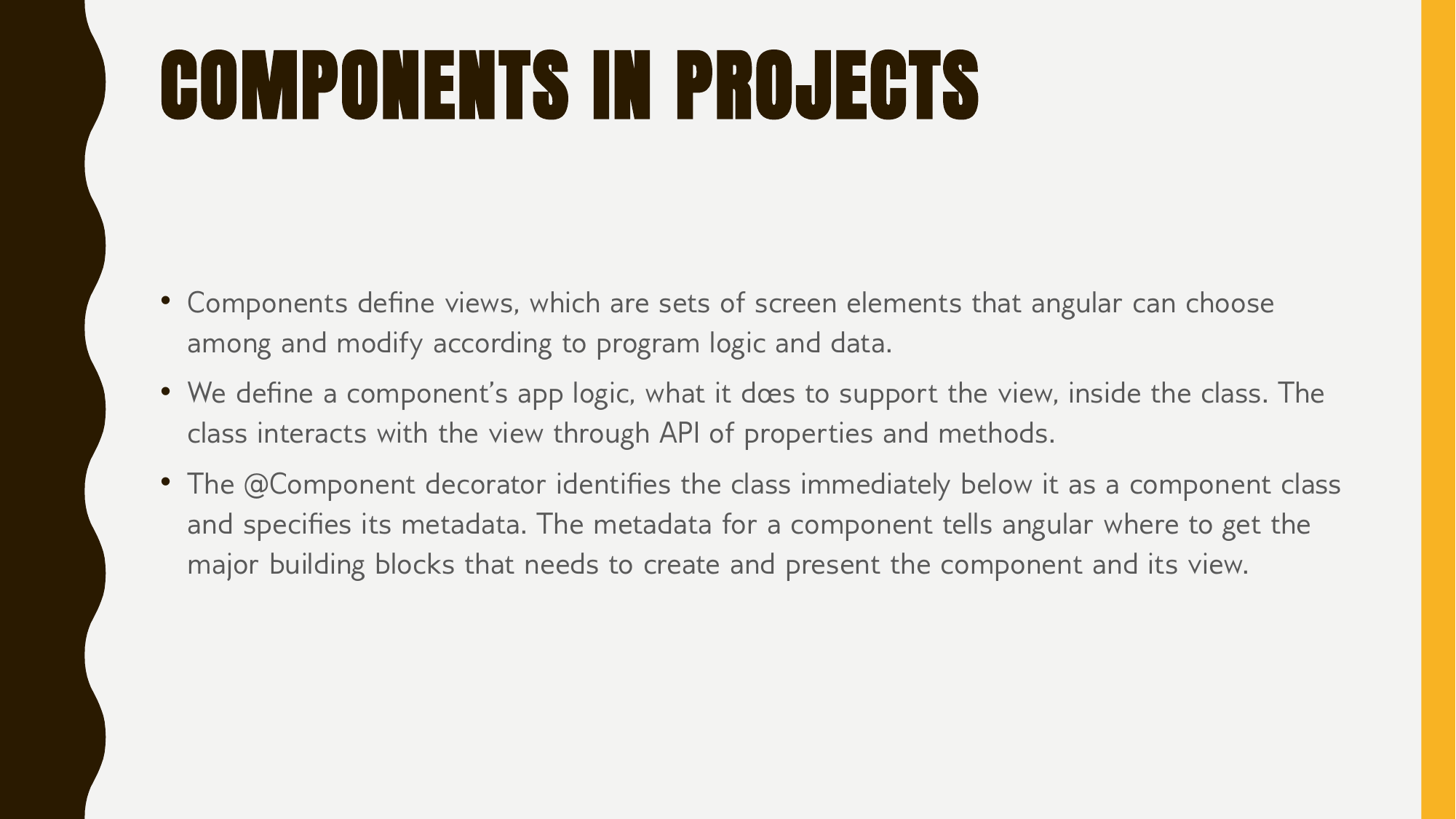

# Components in projects
Components define views, which are sets of screen elements that angular can choose among and modify according to program logic and data.
We define a component’s app logic, what it does to support the view, inside the class. The class interacts with the view through API of properties and methods.
The @Component decorator identifies the class immediately below it as a component class and specifies its metadata. The metadata for a component tells angular where to get the major building blocks that needs to create and present the component and its view.